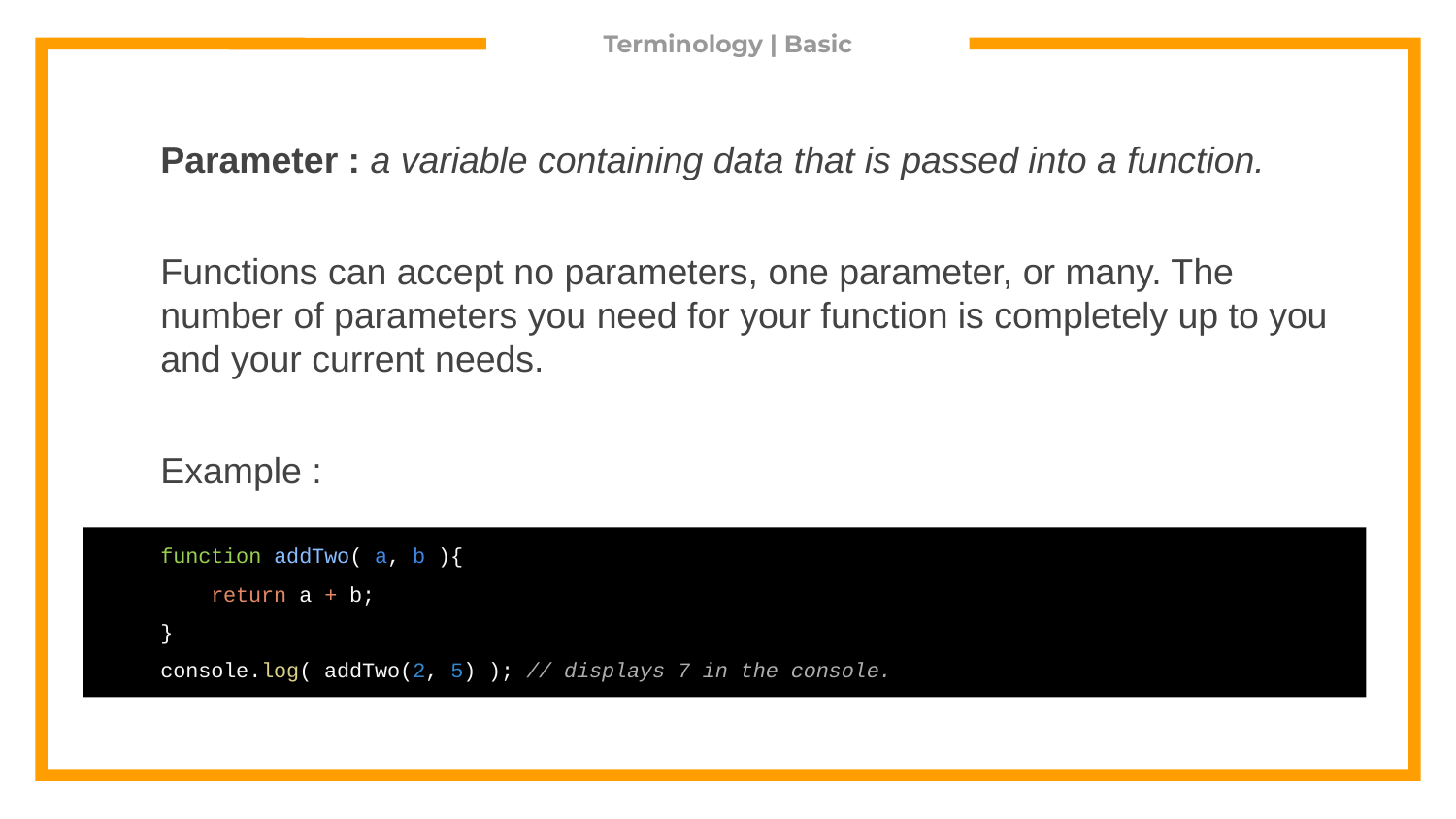

# Terminology | Basic
Parameter : a variable containing data that is passed into a function.

Functions can accept no parameters, one parameter, or many. The number of parameters you need for your function is completely up to you and your current needs.

Example :

function addTwo( a, b ){
    return a + b;
}
console.log( addTwo(2, 5) ); // displays 7 in the console.